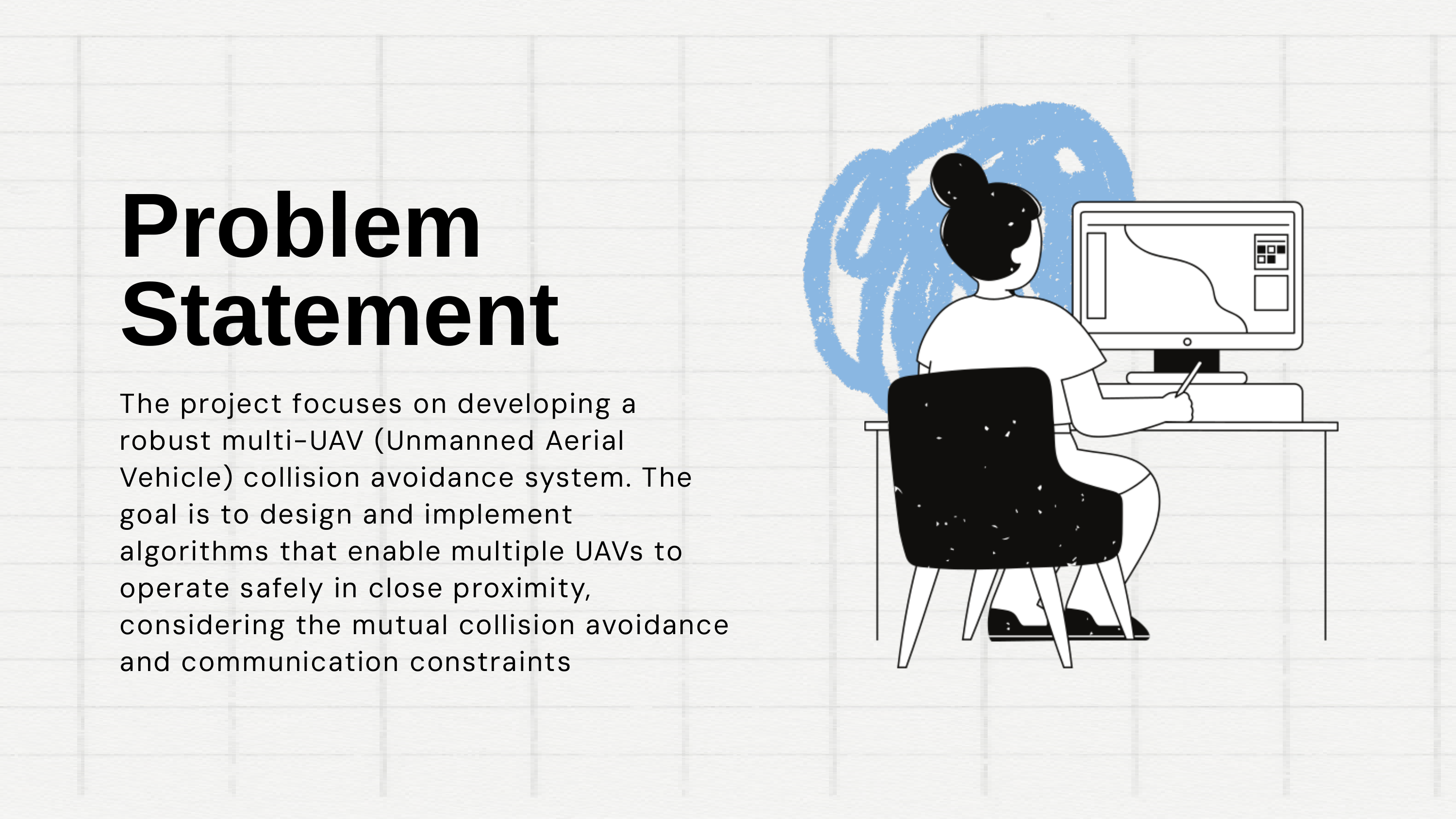

Problem Statement
The project focuses on developing a robust multi-UAV (Unmanned Aerial Vehicle) collision avoidance system. The goal is to design and implement algorithms that enable multiple UAVs to operate safely in close proximity, considering the mutual collision avoidance and communication constraints